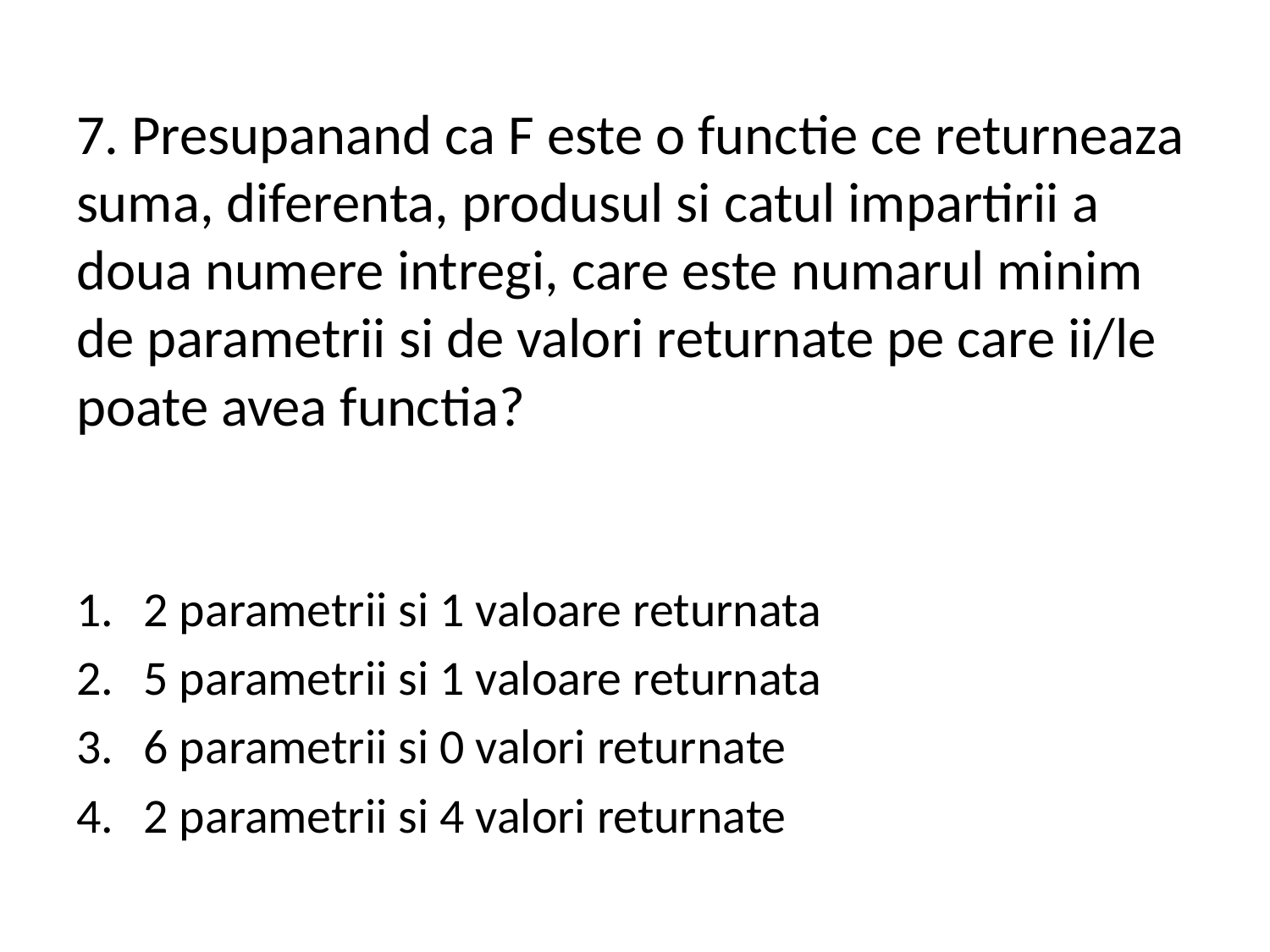

# 7. Presupanand ca F este o functie ce returneaza suma, diferenta, produsul si catul impartirii a doua numere intregi, care este numarul minim de parametrii si de valori returnate pe care ii/le poate avea functia?
2 parametrii si 1 valoare returnata
5 parametrii si 1 valoare returnata
6 parametrii si 0 valori returnate
2 parametrii si 4 valori returnate